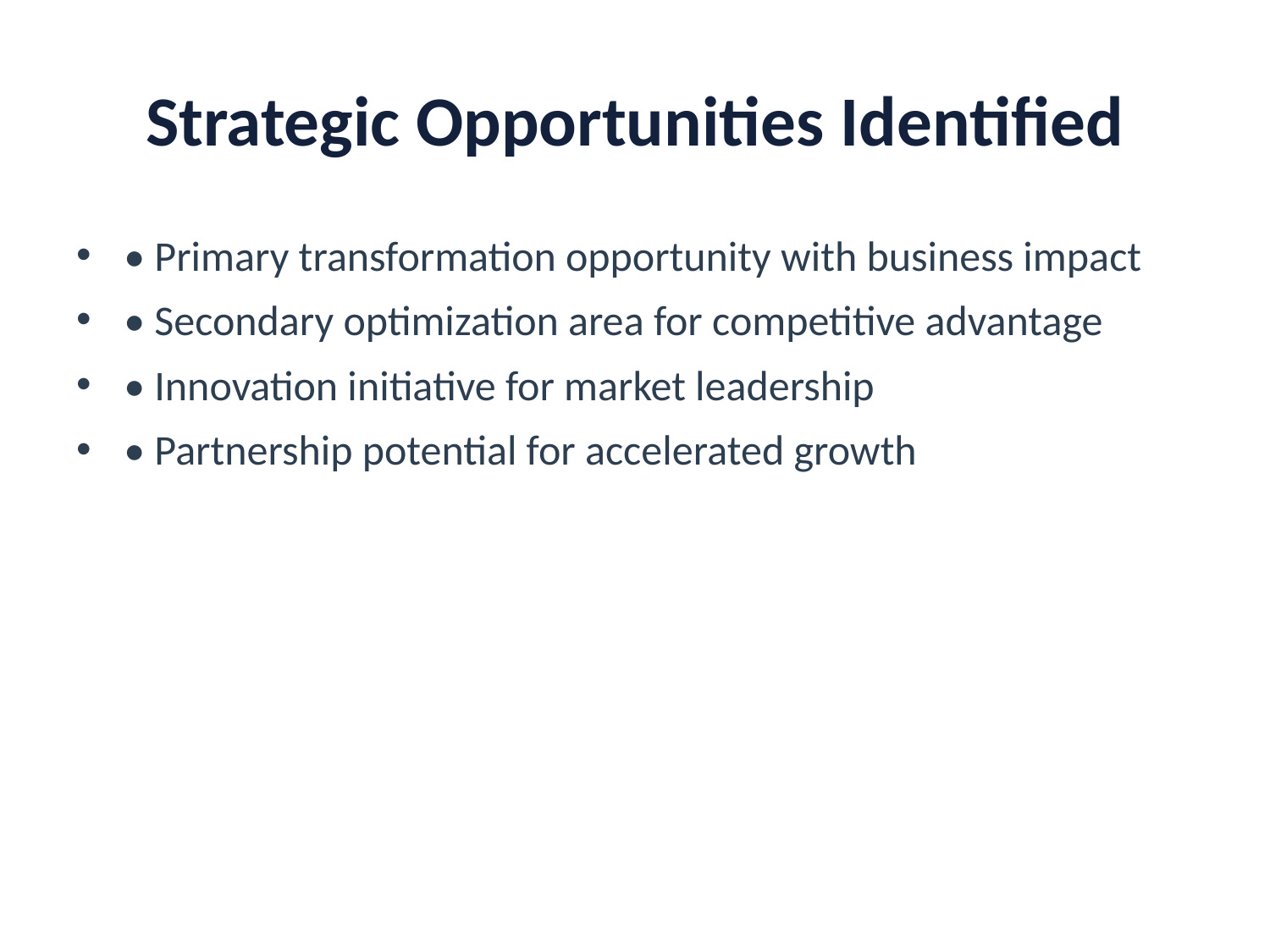

# Strategic Opportunities Identified
• Primary transformation opportunity with business impact
• Secondary optimization area for competitive advantage
• Innovation initiative for market leadership
• Partnership potential for accelerated growth